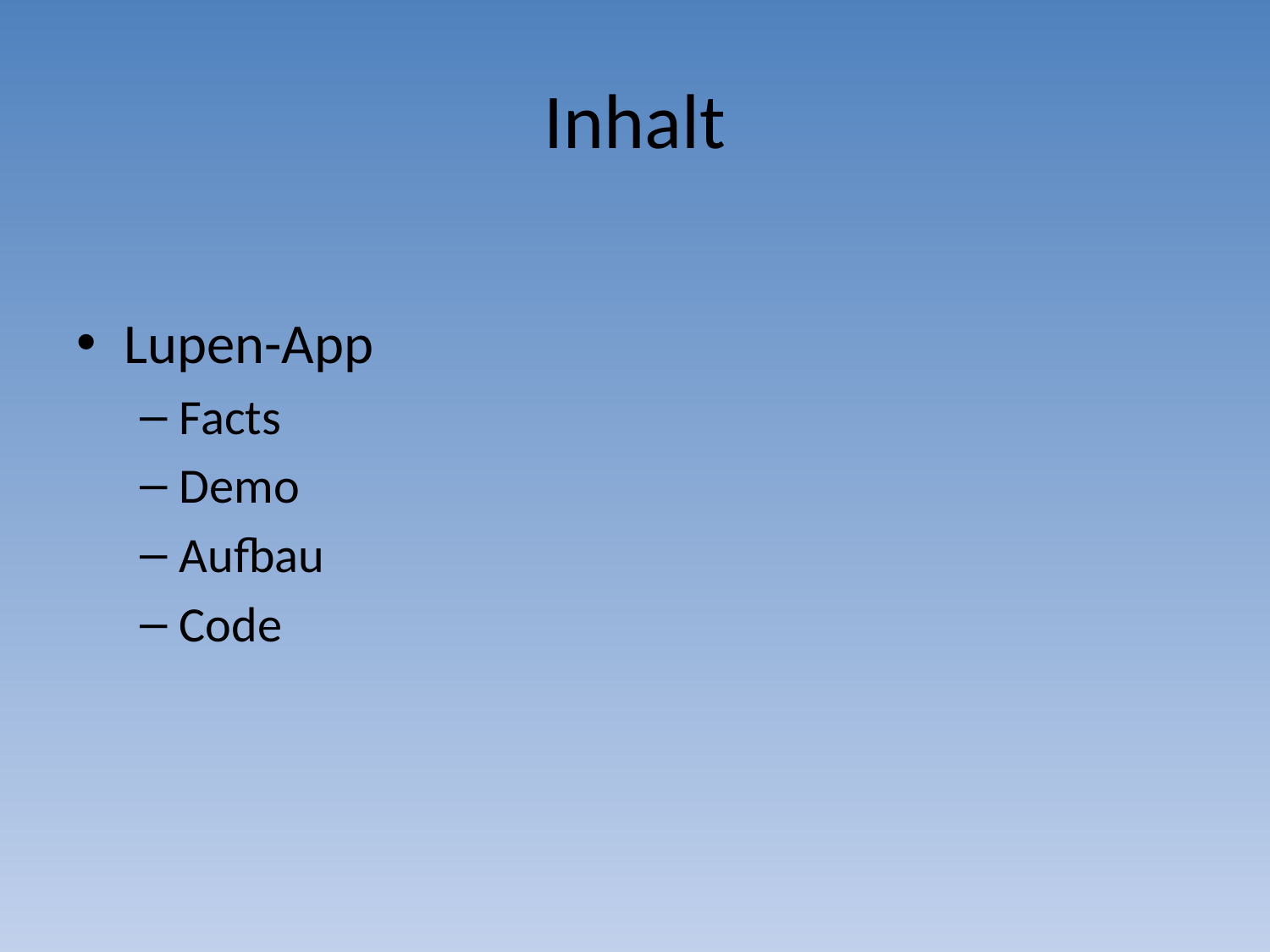

# Inhalt

Lupen-App
Facts
Demo
Aufbau
Code